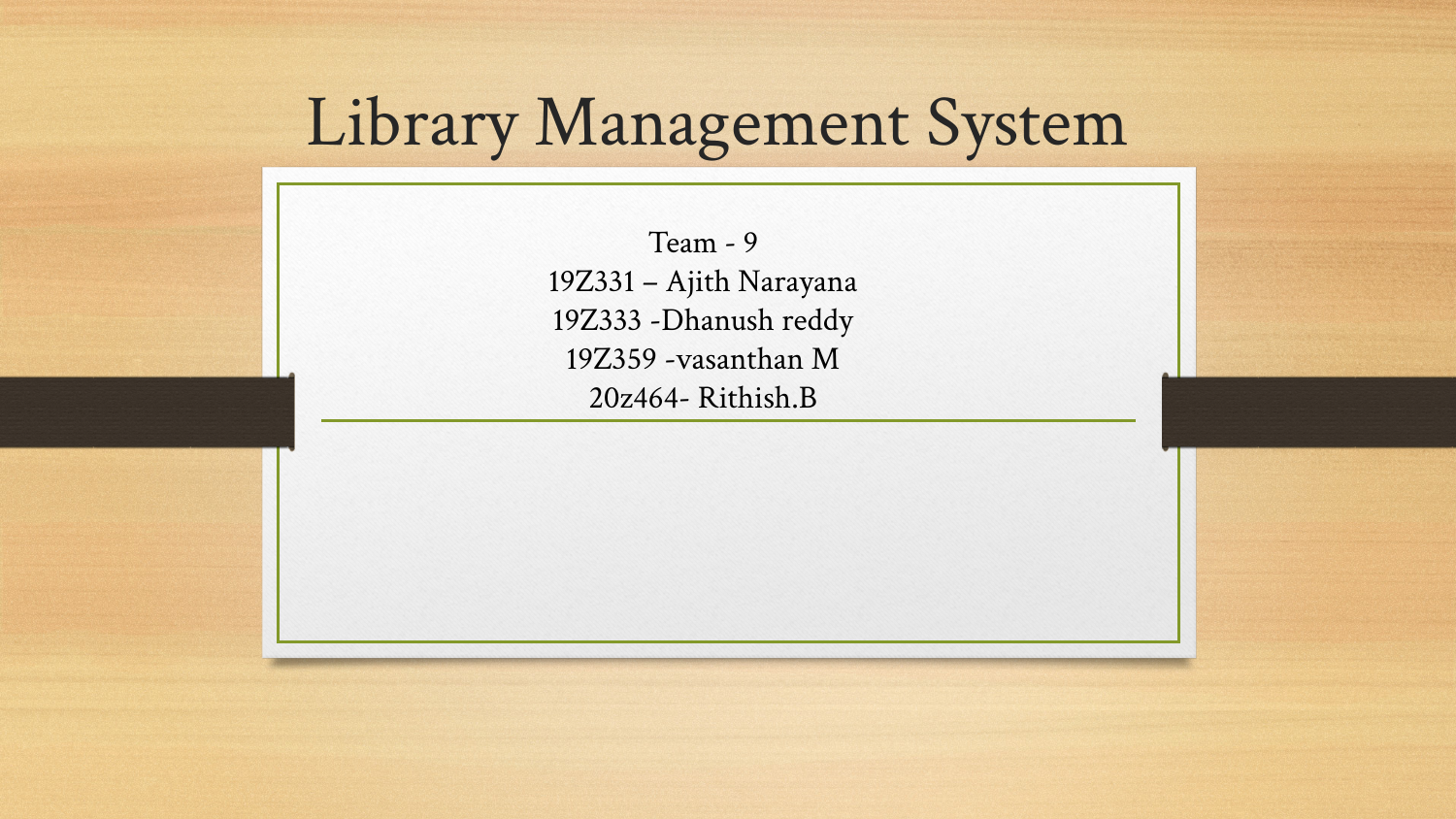

# Library Management System

Team - 9
19Z331 – Ajith Narayana
19Z333 -Dhanush reddy
19Z359 -vasanthan M
20z464- Rithish.B